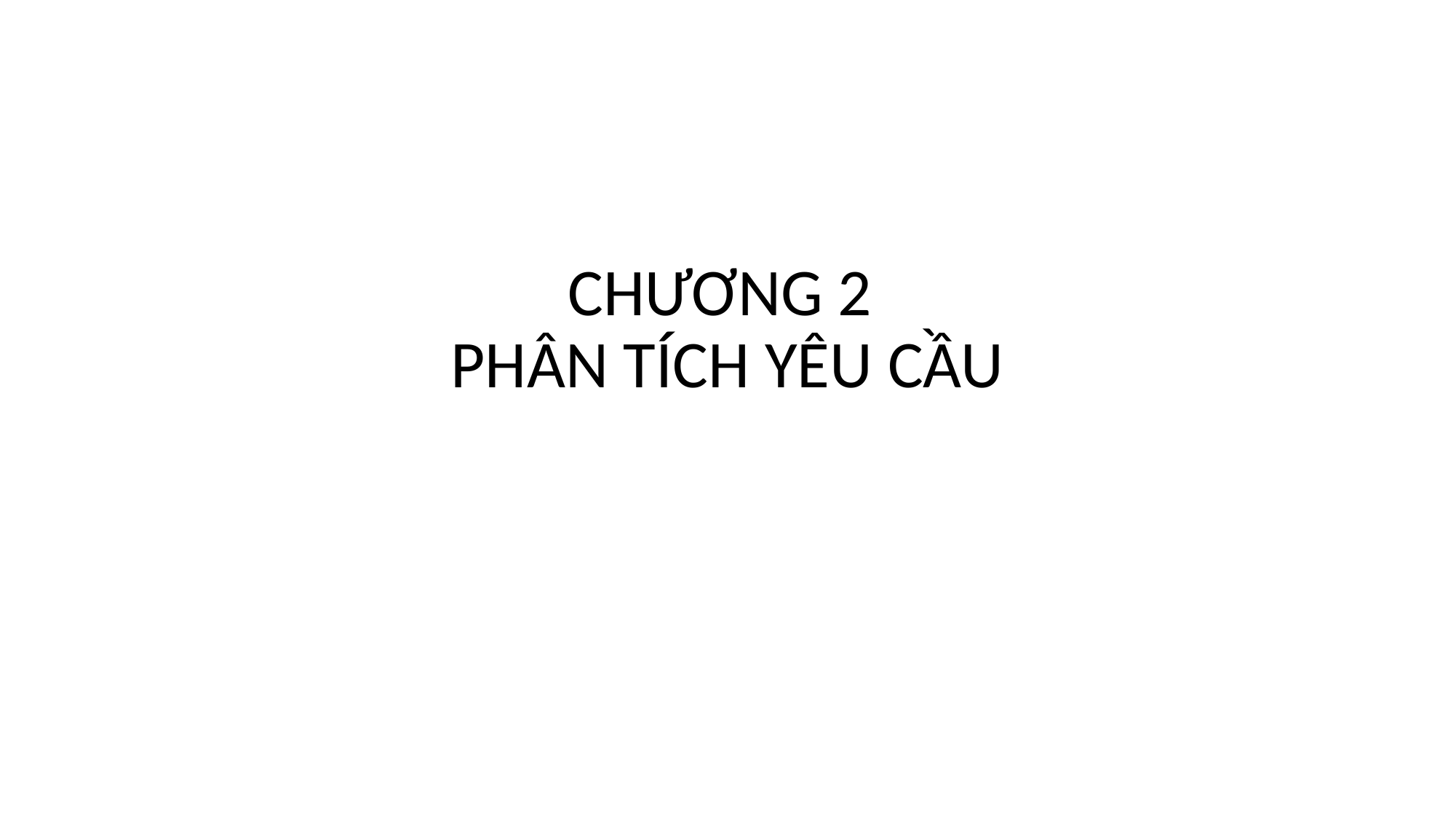

# CHƯƠNG 2 PHÂN TÍCH YÊU CẦU